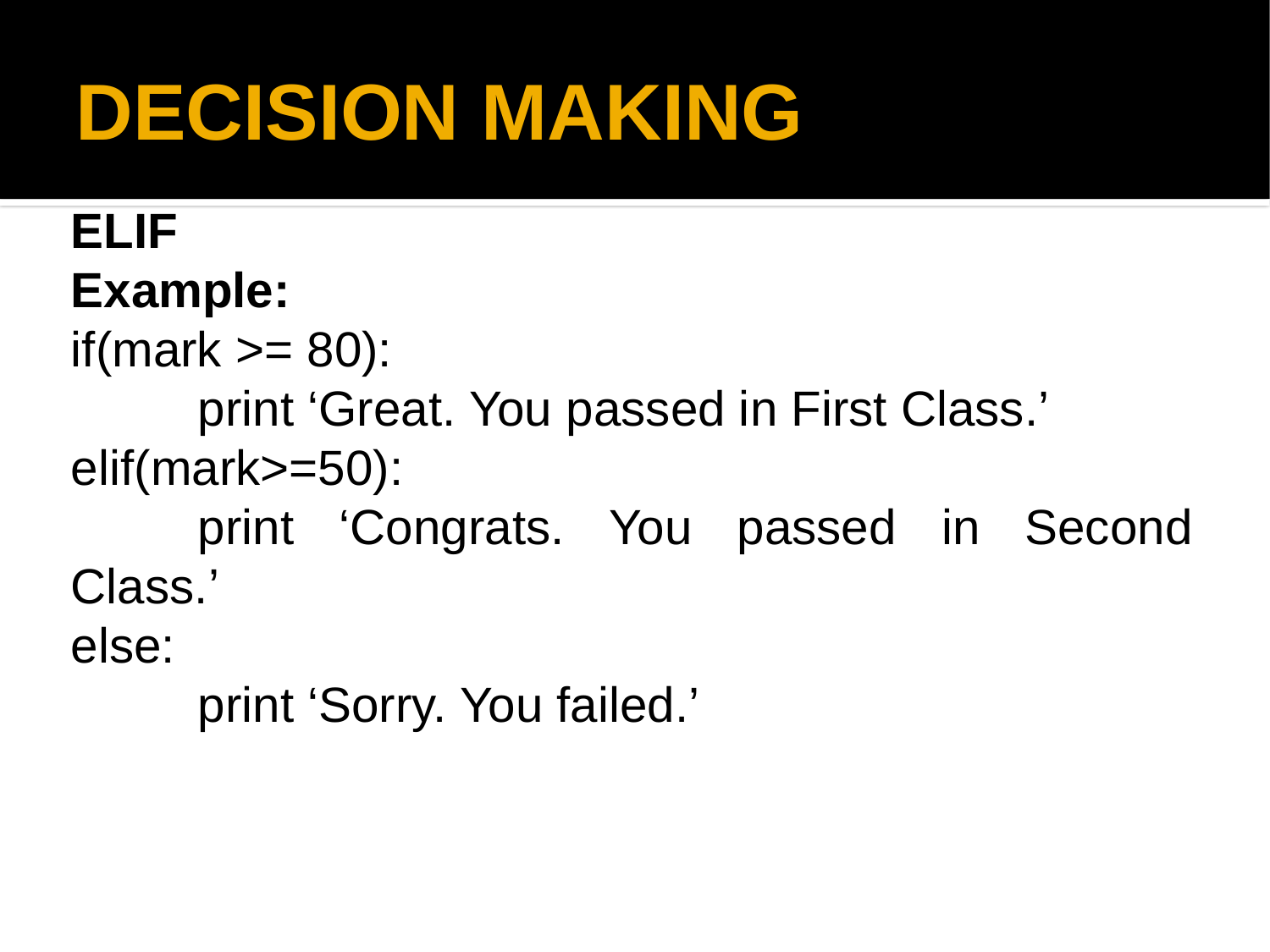

DECISION MAKING
ELIF
Example:
if(mark >= 80):
	print ‘Great. You passed in First Class.’
elif(mark>=50):
	print ‘Congrats. You passed in Second Class.’
else:
	print ‘Sorry. You failed.’